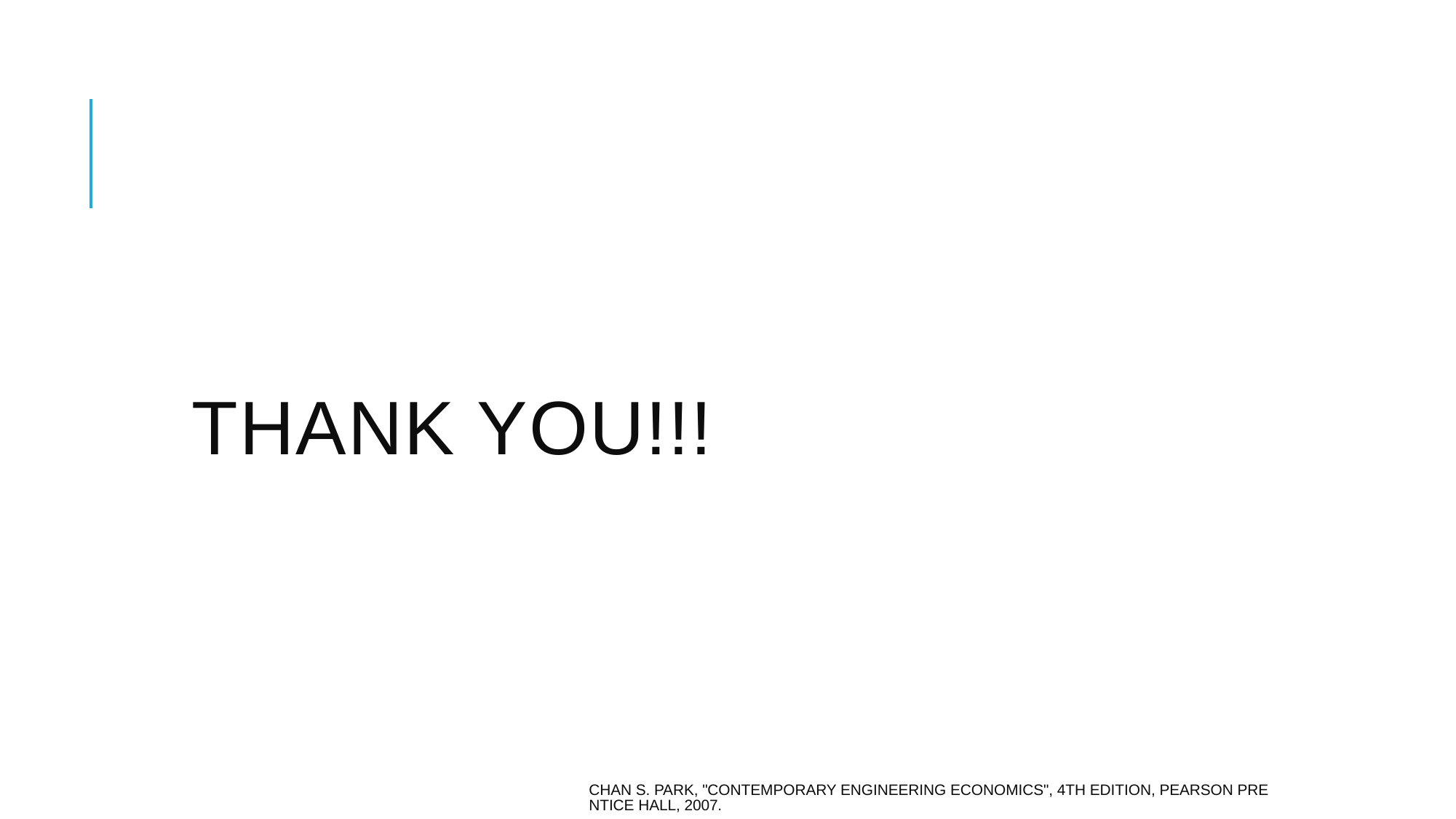

# Thank you!!!
Chan S. Park, "Contemporary Engineering Economics", 4th Edition, Pearson Prentice Hall, 2007.